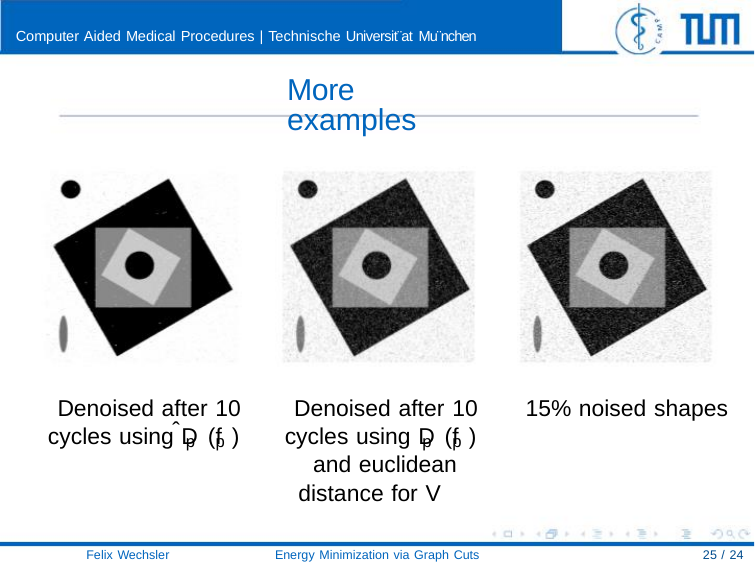

Computer Aided Medical Procedures | Technische Universit¨at Mu¨nchen
More examples
Denoised after 10
Denoised after 10
15% noised shapes
ˆ
cycles using D (f )
cycles using D (f )
p
p
p
p
and euclidean
distance for V
Felix Wechsler
Energy Minimization via Graph Cuts
25 / 24